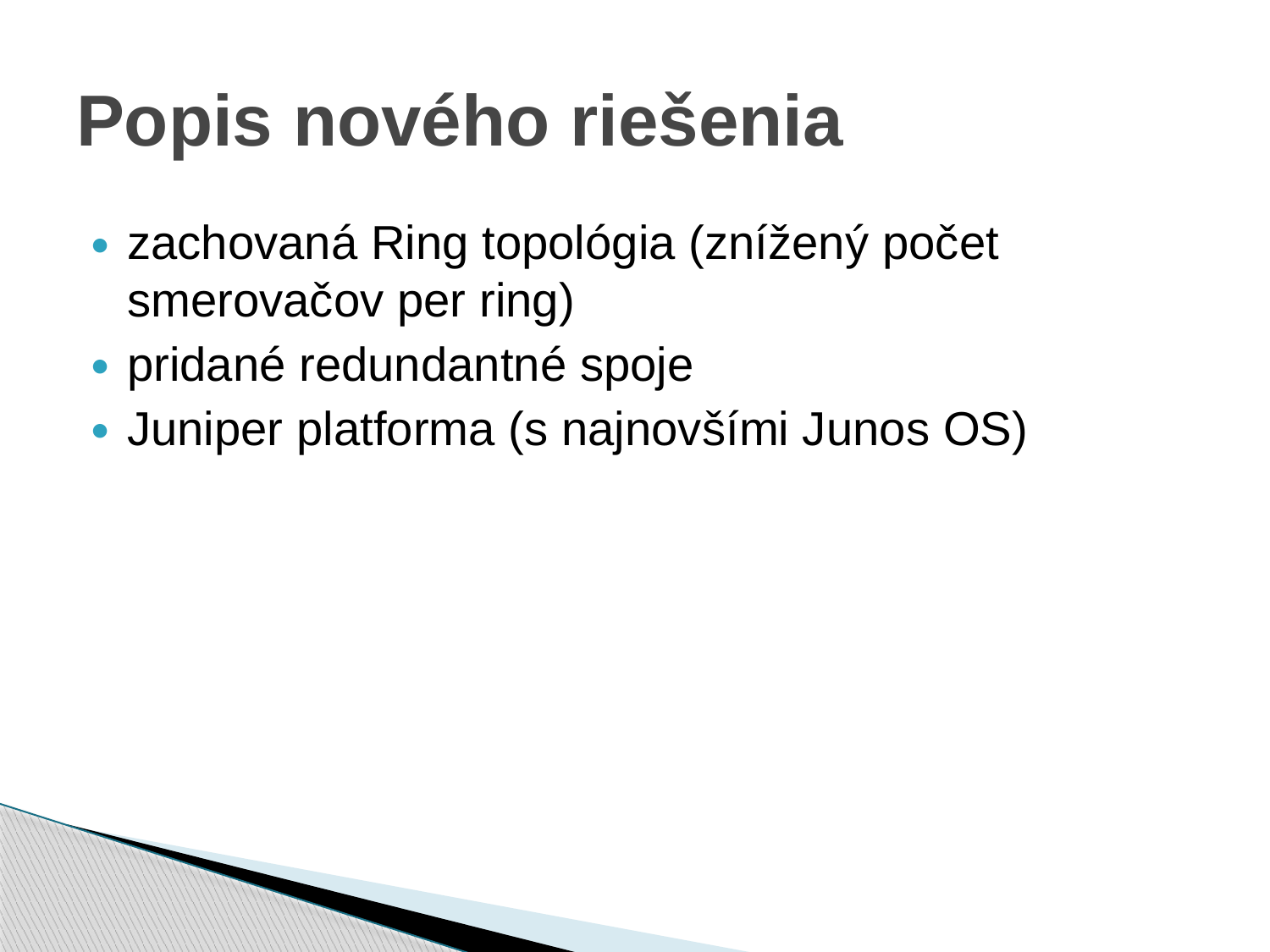

# Popis nového riešenia
zachovaná Ring topológia (znížený počet smerovačov per ring)
pridané redundantné spoje
Juniper platforma (s najnovšími Junos OS)